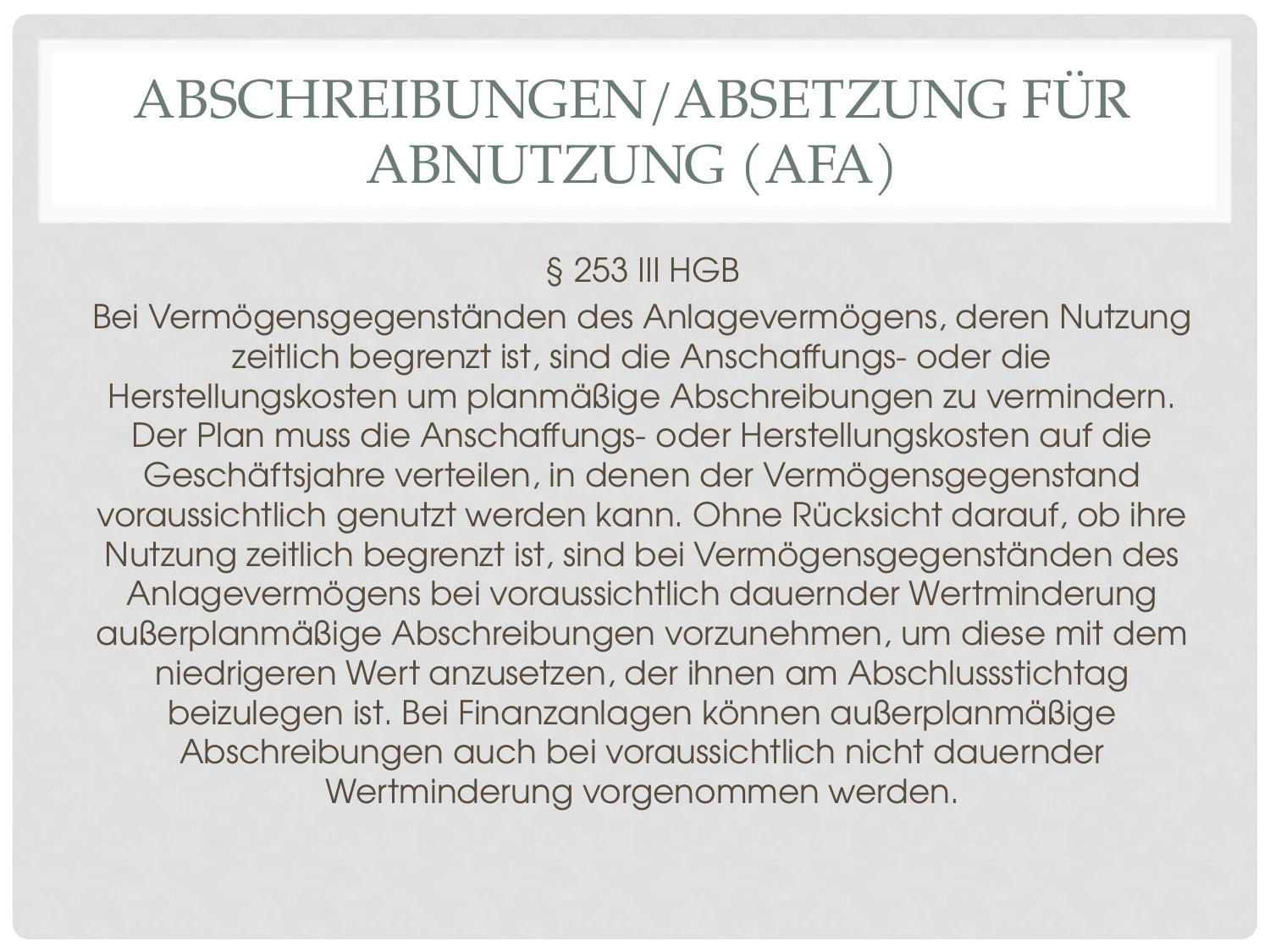

# Abschreibungen/Absetzung für Abnutzung (AfA)
§ 253 III HGB
Bei Vermögensgegenständen des Anlagevermögens, deren Nutzung zeitlich begrenzt ist, sind die Anschaffungs- oder die Herstellungskosten um planmäßige Abschreibungen zu vermindern. Der Plan muss die Anschaffungs- oder Herstellungskosten auf die Geschäftsjahre verteilen, in denen der Vermögensgegenstand voraussichtlich genutzt werden kann. Ohne Rücksicht darauf, ob ihre Nutzung zeitlich begrenzt ist, sind bei Vermögensgegenständen des Anlagevermögens bei voraussichtlich dauernder Wertminderung außerplanmäßige Abschreibungen vorzunehmen, um diese mit dem niedrigeren Wert anzusetzen, der ihnen am Abschlussstichtag beizulegen ist. Bei Finanzanlagen können außerplanmäßige Abschreibungen auch bei voraussichtlich nicht dauernder Wertminderung vorgenommen werden.